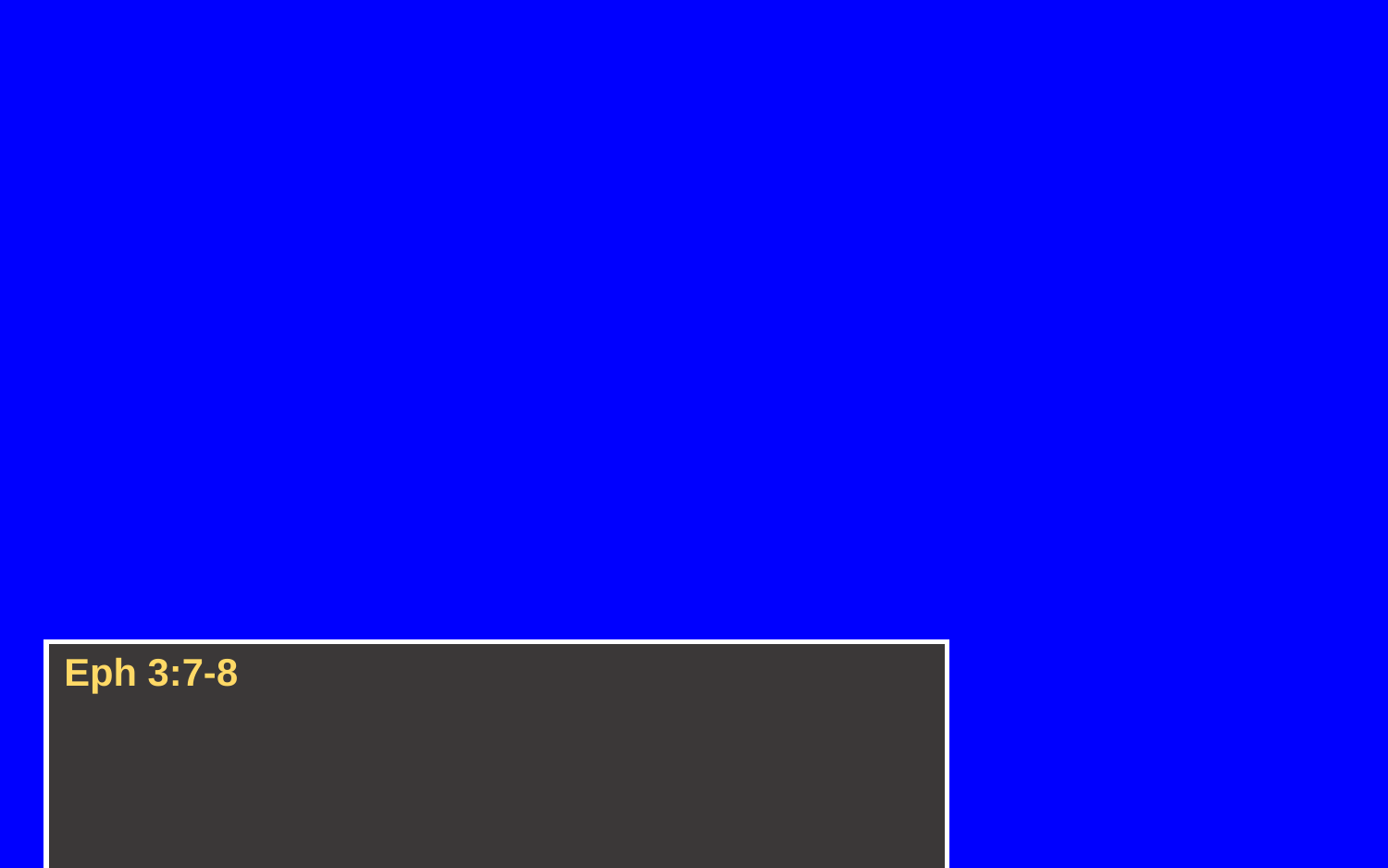

Eph 3:7-8
7 Whereof I was made a minister, according to the gift of the grace of God given unto me by the effectual working of ..